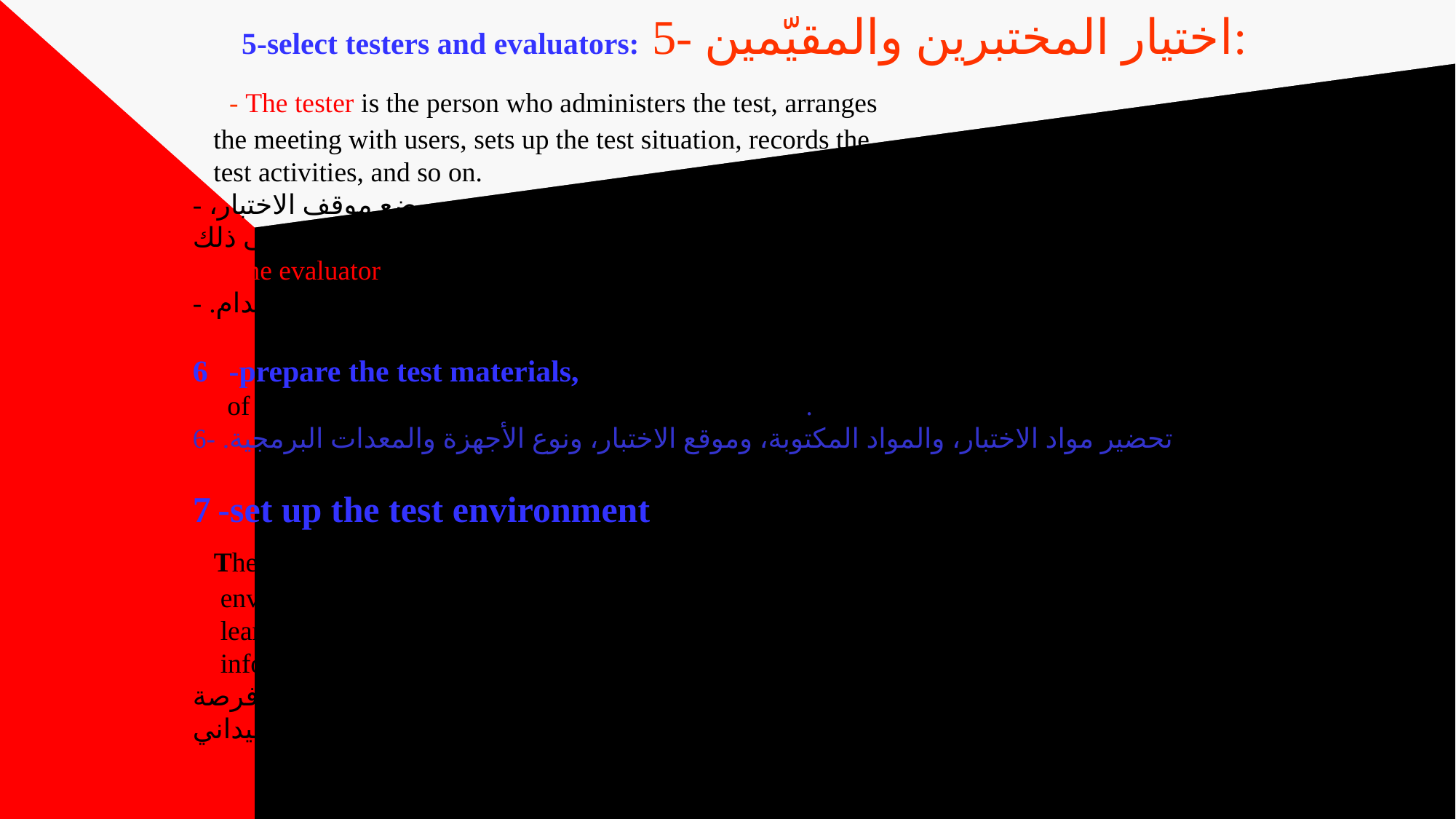

# 5-select testers and evaluators: 5- اختيار المختبرين والمقيّمين: - The tester is the person who administers the test, arranges the meeting with users, sets up the test situation, records the test activities, and so on. - المختبر هو الشخص الذي يدير الاختبار، ويرتب الاجتماع مع المستخدمين، ويضع موقف الاختبار، ويسجل أنشطة الاختبار، وما إلى ذلك. - The evaluator is the person taking the usability test. - المقيّم هو الشخص الذي يجري اختبار قابلية الاستخدام. 6-prepare the test materials, written material, location of the test, kind of hardware and software equipment. 6- تحضير مواد الاختبار، والمواد المكتوبة، وموقع الاختبار، ونوع الأجهزة والمعدات البرمجية. 7-set up the test environment, 7- إعداد بيئة الاختبار، The environment for your test may range from the user’s work environment (the field) to a controlled laboratory. Your best chance to learn about actual use in the context of the user’s work and information environment comes from field testing. قد تتراوح بيئة الاختبار بين بيئة عمل المستخدم (الميدان) ومختبر خاضع للرقابة. وتأتي أفضل فرصة لك للتعرف على الاستخدام الفعلي في سياق بيئة عمل المستخدم ومعلوماته من الاختبار الميداني.